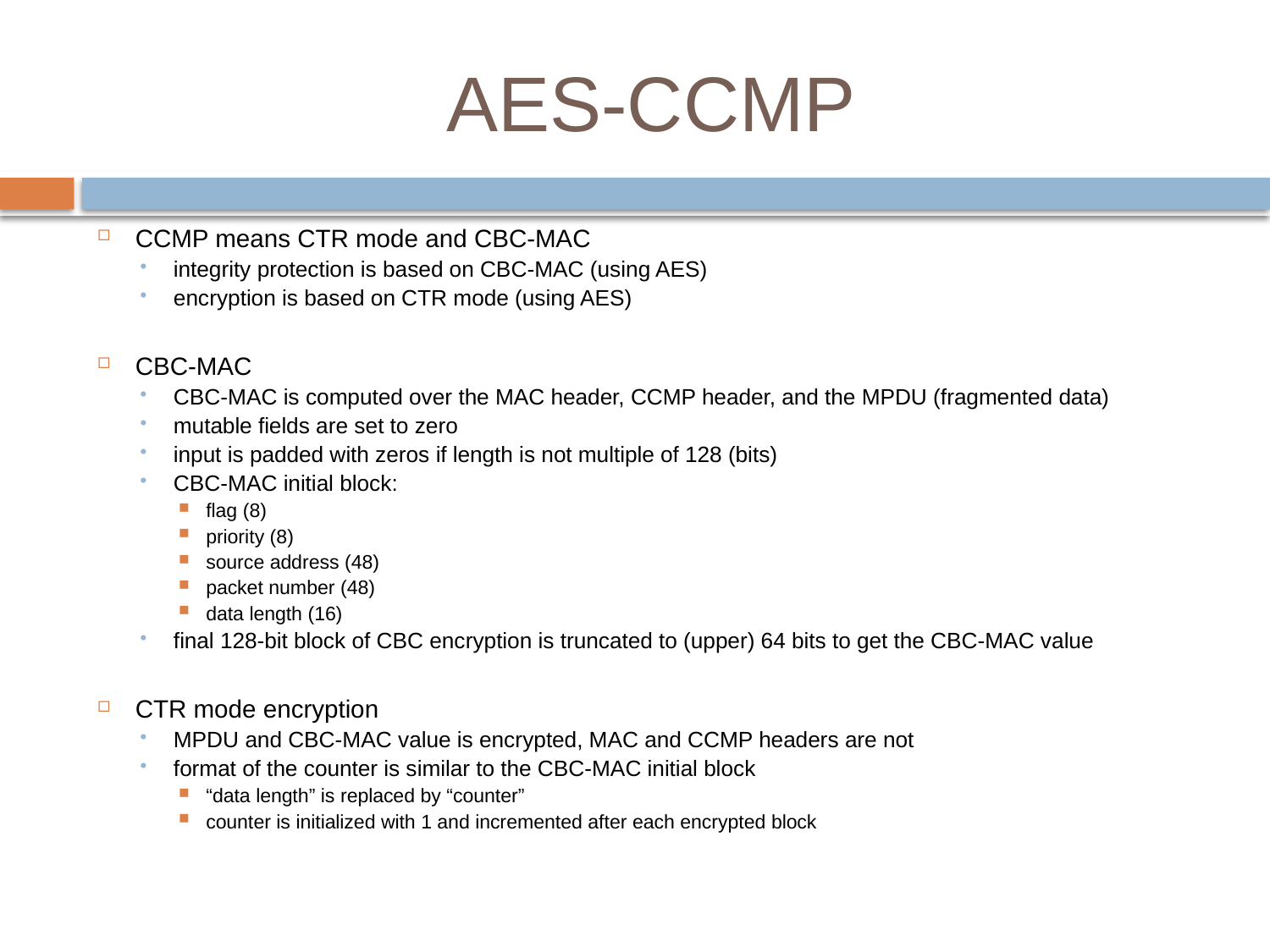

# AES-CCMP
CCMP means CTR mode and CBC-MAC
integrity protection is based on CBC-MAC (using AES)
encryption is based on CTR mode (using AES)

CBC-MAC
CBC-MAC is computed over the MAC header, CCMP header, and the MPDU (fragmented data)
mutable fields are set to zero
input is padded with zeros if length is not multiple of 128 (bits)
CBC-MAC initial block:
flag (8)
priority (8)
source address (48)
packet number (48)
data length (16)
final 128-bit block of CBC encryption is truncated to (upper) 64 bits to get the CBC-MAC value

CTR mode encryption
MPDU and CBC-MAC value is encrypted, MAC and CCMP headers are not
format of the counter is similar to the CBC-MAC initial block
“data length” is replaced by “counter”
counter is initialized with 1 and incremented after each encrypted block